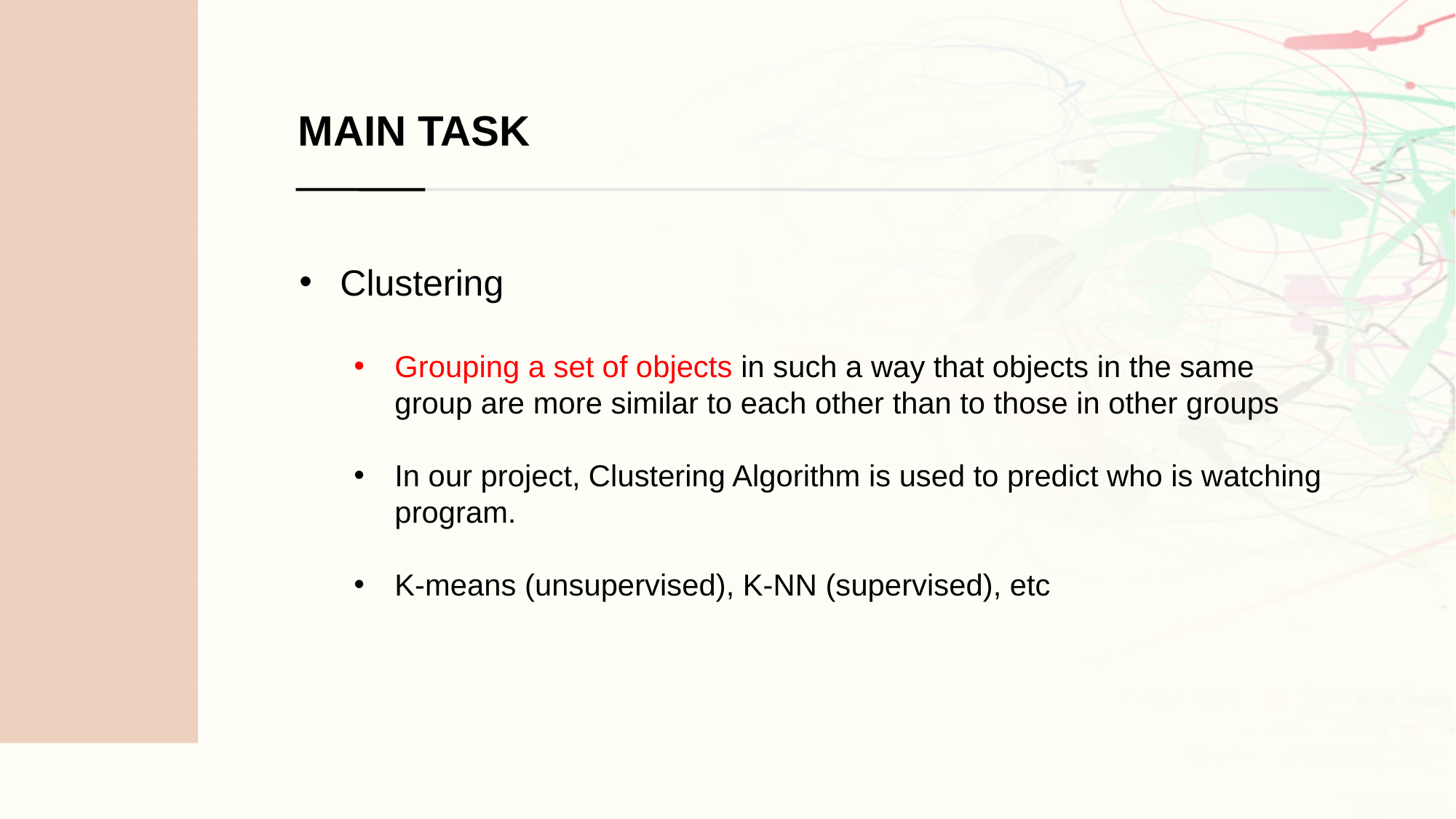

MAIN TASK

Clustering

Grouping a set of objects in such a way that objects in the same group are more similar to each other than to those in other groups

In our project, Clustering Algorithm is used to predict who is watching program.

K-means (unsupervised), K-NN (supervised), etc